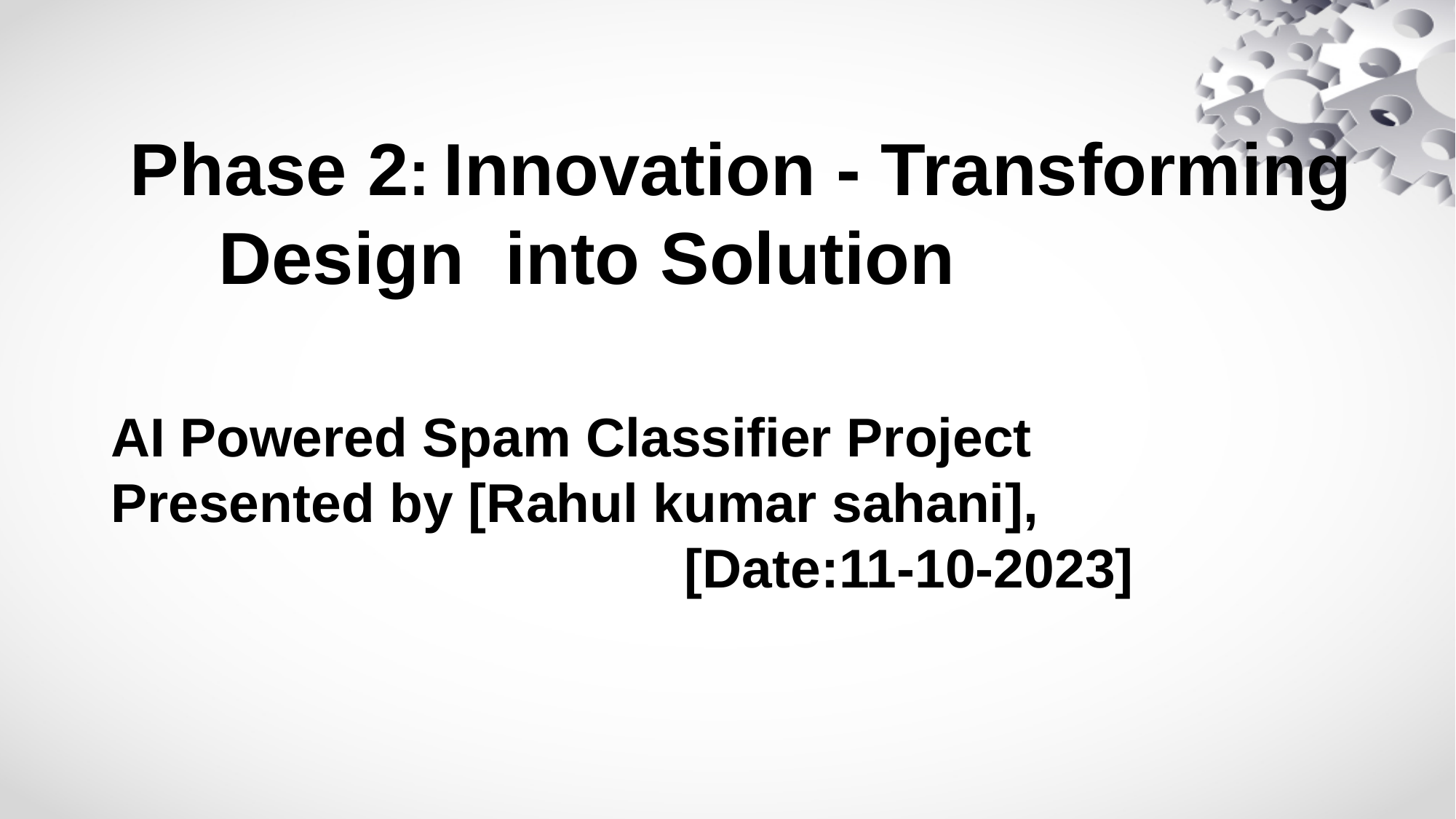

# Phase 2: Innovation - Transforming 				Design  into Solution
AI Powered Spam Classifier Project
Presented by [Rahul kumar sahani],
                                      [Date:11-10-2023]